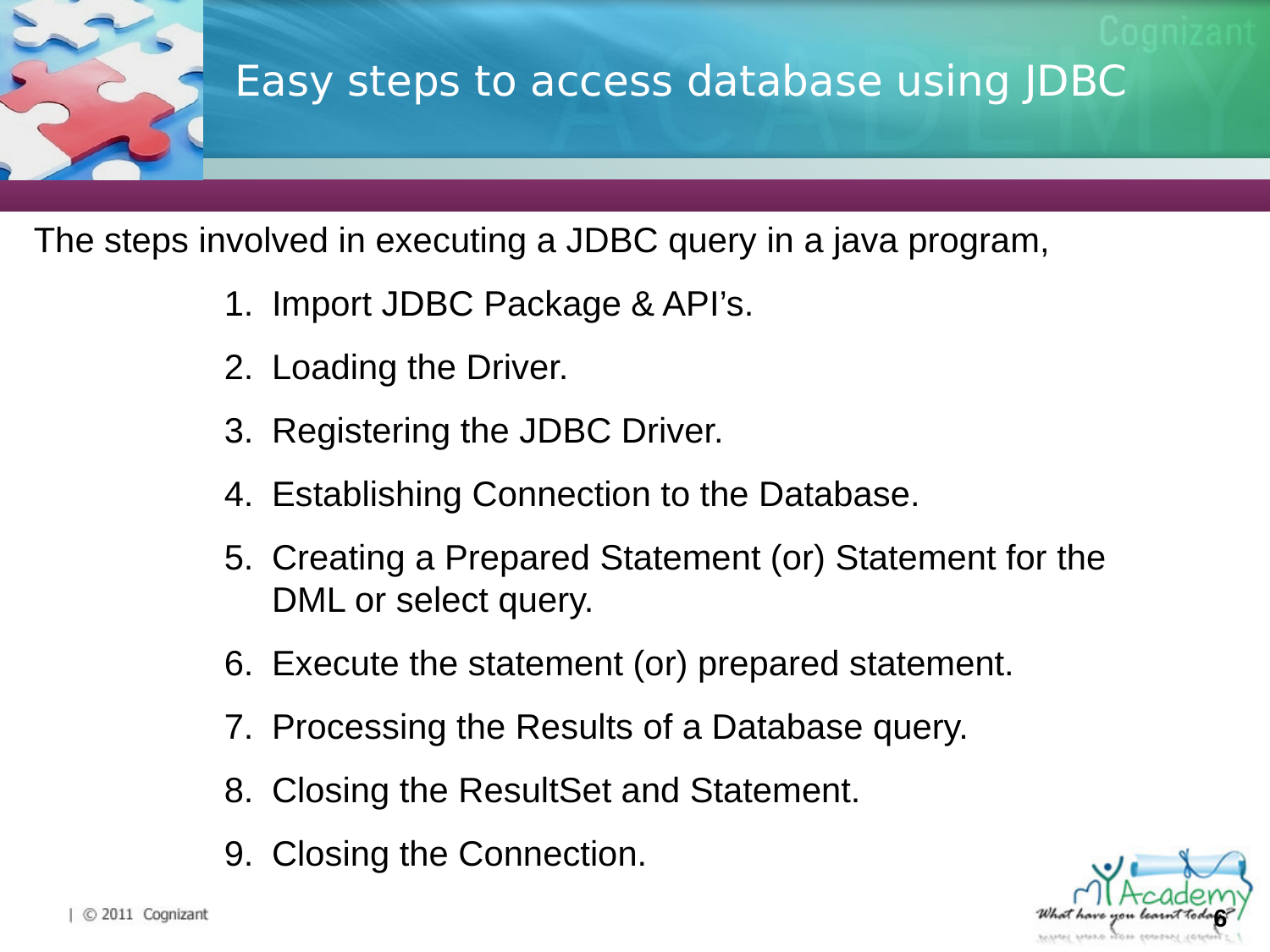

# Easy steps to access database using JDBC
The steps involved in executing a JDBC query in a java program,
Import JDBC Package & API’s.
Loading the Driver.
Registering the JDBC Driver.
Establishing Connection to the Database.
Creating a Prepared Statement (or) Statement for the DML or select query.
Execute the statement (or) prepared statement.
Processing the Results of a Database query.
Closing the ResultSet and Statement.
Closing the Connection.

6